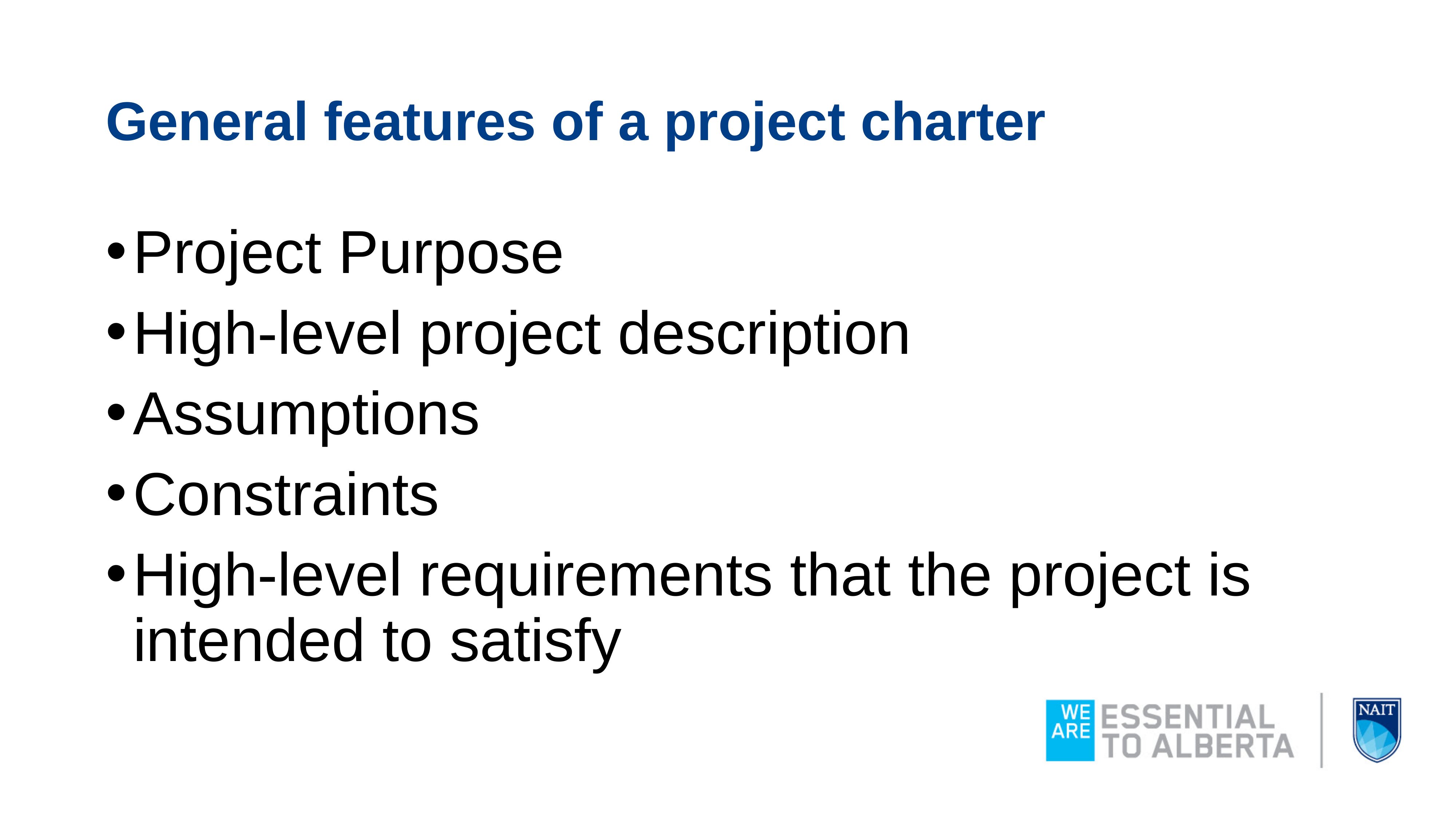

# General features of a project charter
Project Purpose
High-level project description
Assumptions
Constraints
High-level requirements that the project is intended to satisfy